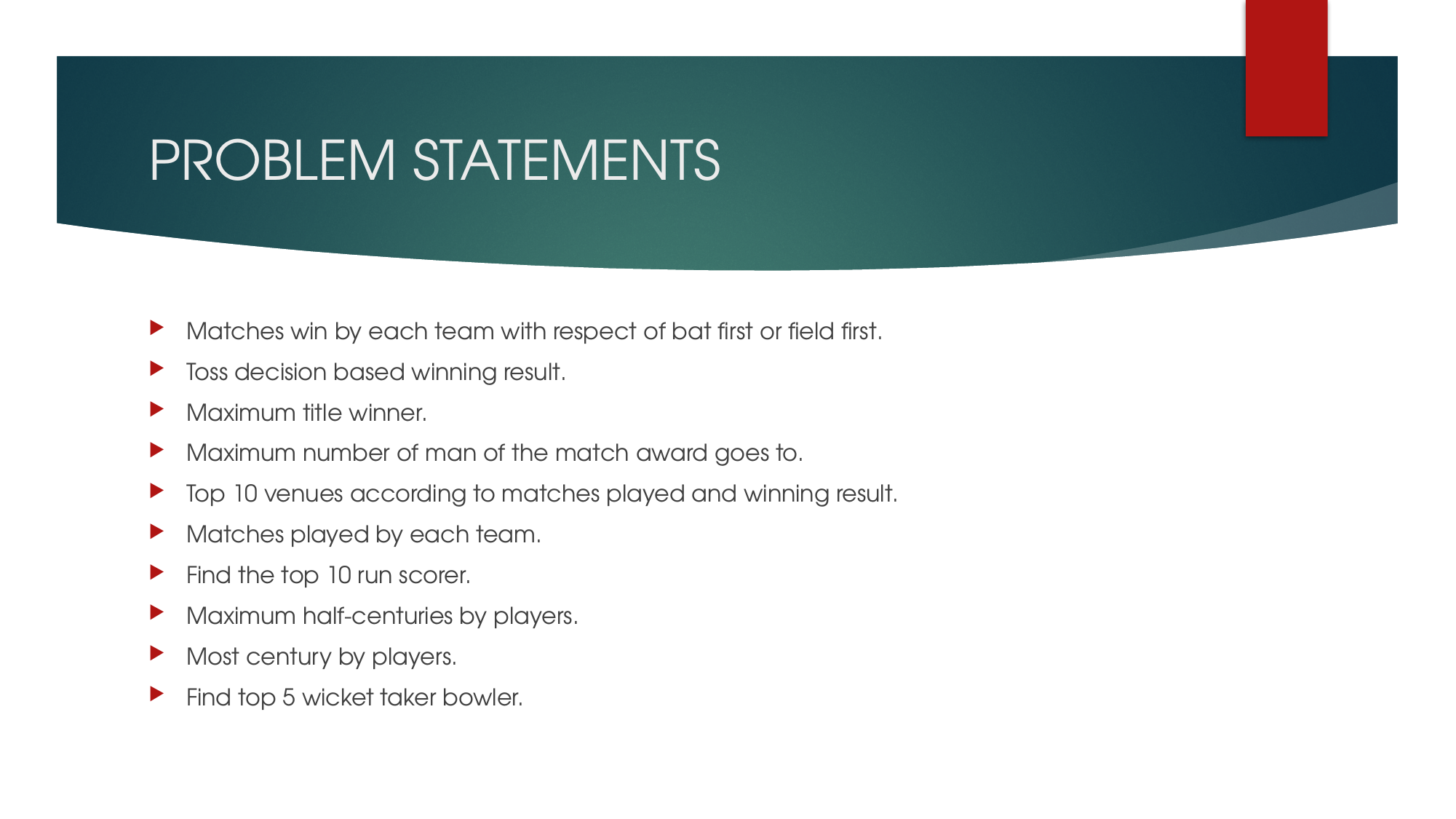

# PROBLEM STATEMENTS
Matches win by each team with respect of bat first or field first.
Toss decision based winning result.
Maximum title winner.
Maximum number of man of the match award goes to.
Top 10 venues according to matches played and winning result.
Matches played by each team.
Find the top 10 run scorer.
Maximum half-centuries by players.
Most century by players.
Find top 5 wicket taker bowler.